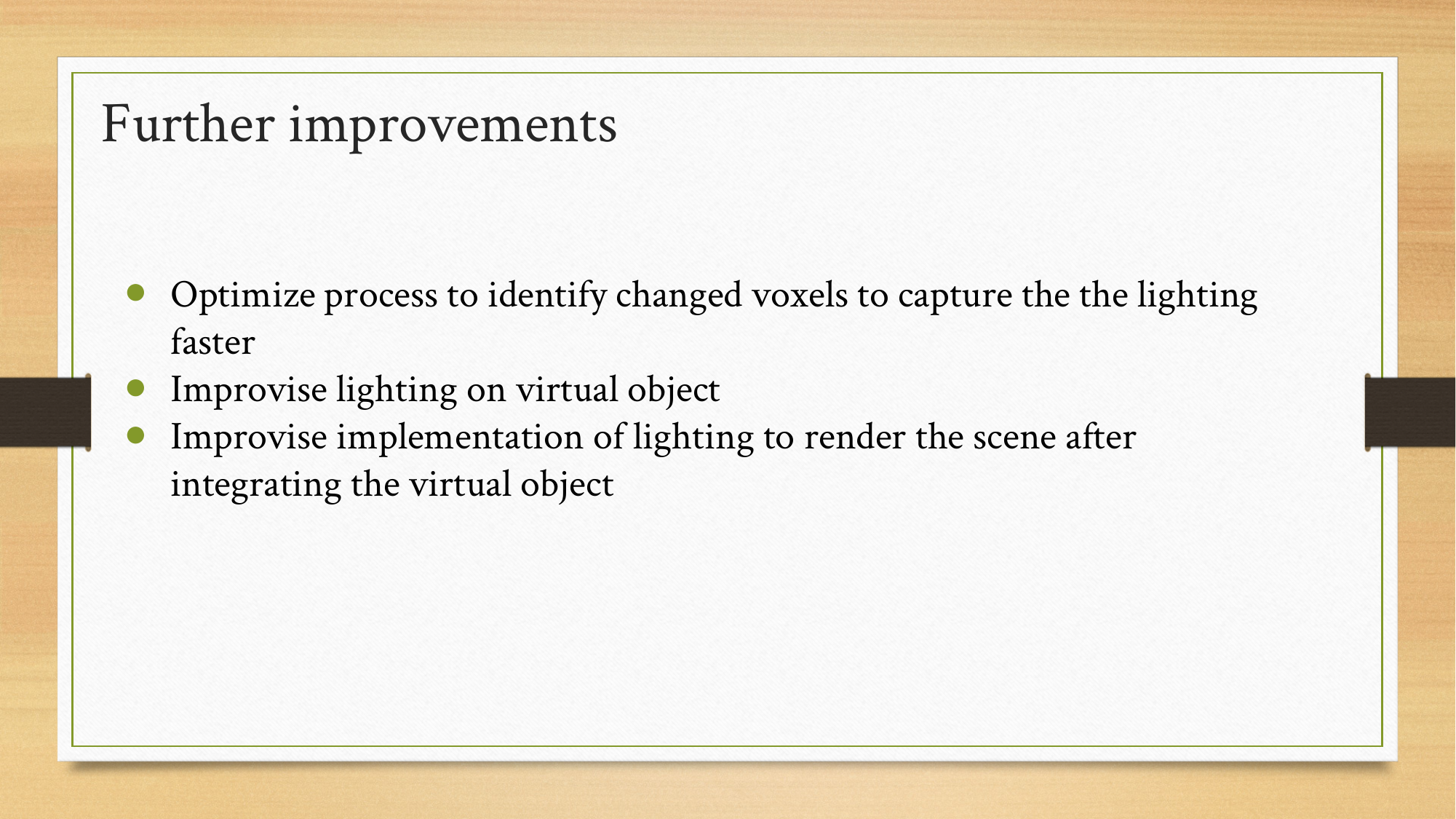

# Further improvements
Optimize process to identify changed voxels to capture the the lighting faster
Improvise lighting on virtual object
Improvise implementation of lighting to render the scene after integrating the virtual object